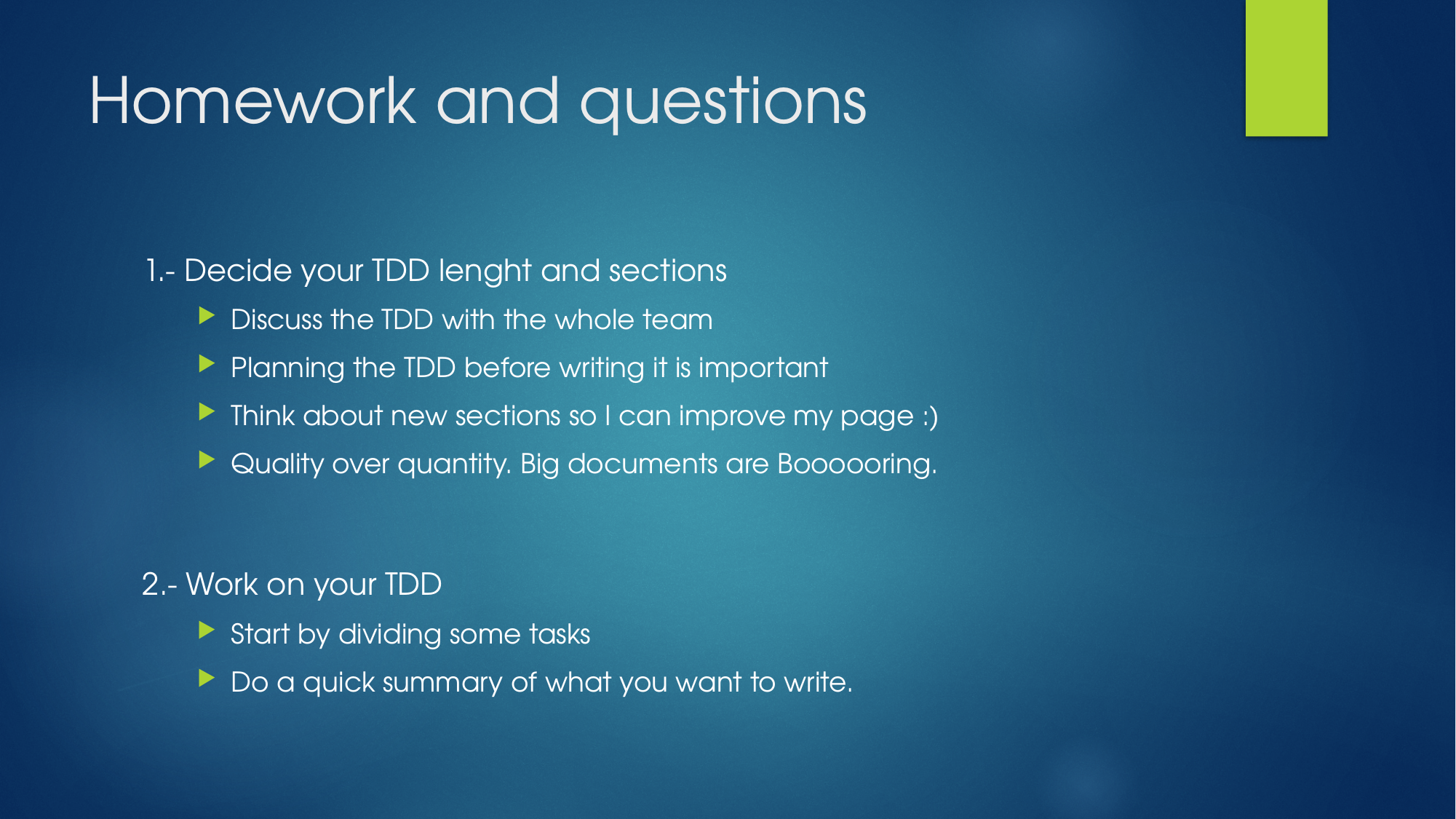

# Homework and questions
1.- Decide your TDD lenght and sections
Discuss the TDD with the whole team
Planning the TDD before writing it is important
Think about new sections so I can improve my page :)
Quality over quantity. Big documents are Boooooring.
2.- Work on your TDD
Start by dividing some tasks
Do a quick summary of what you want to write.